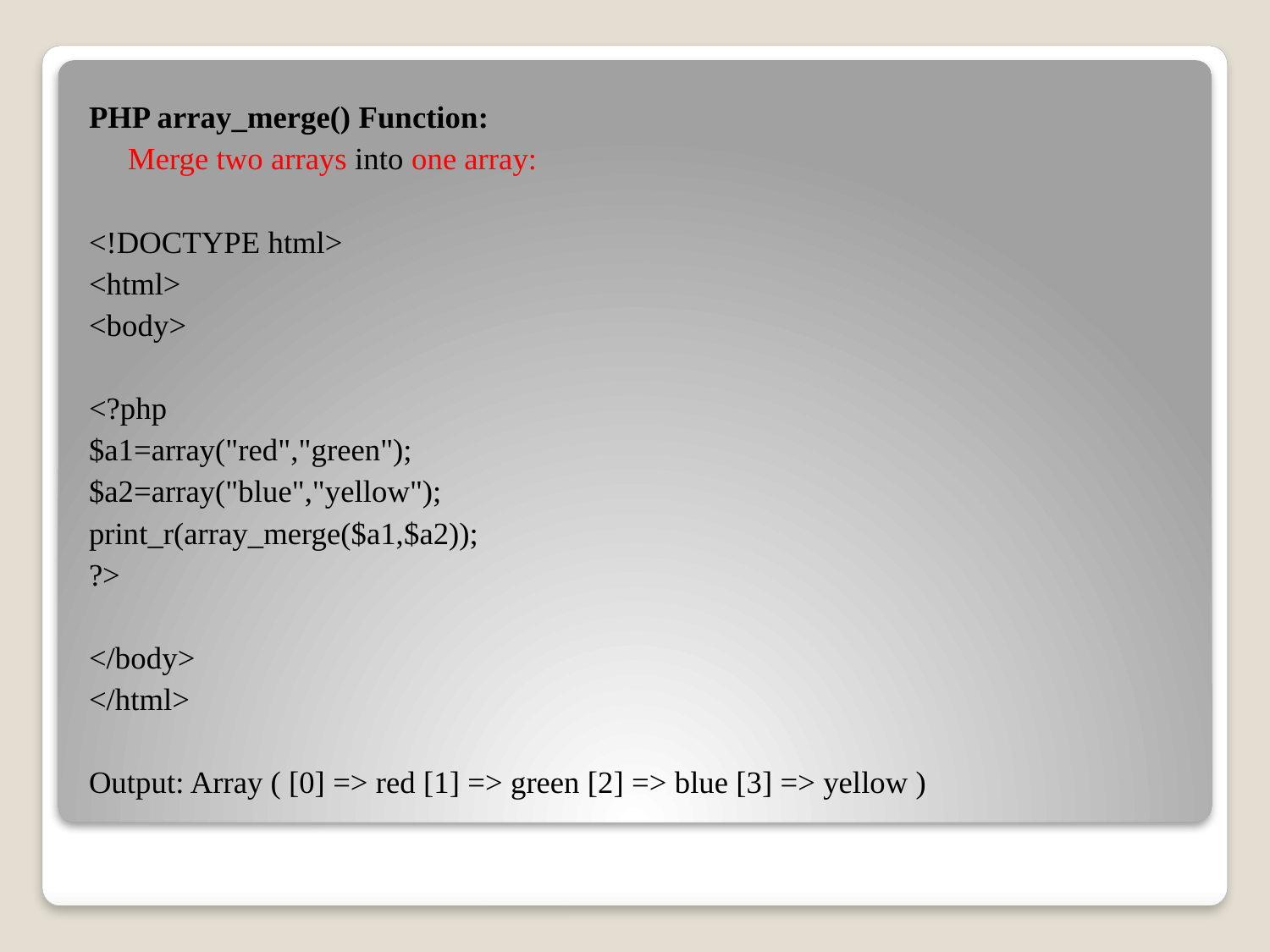

PHP array_merge() Function:
     Merge two arrays into one array:

<!DOCTYPE html>
<html>
<body>

<?php
$a1=array("red","green");
$a2=array("blue","yellow");
print_r(array_merge($a1,$a2));
?>

</body>
</html>

Output: Array ( [0] => red [1] => green [2] => blue [3] => yellow )